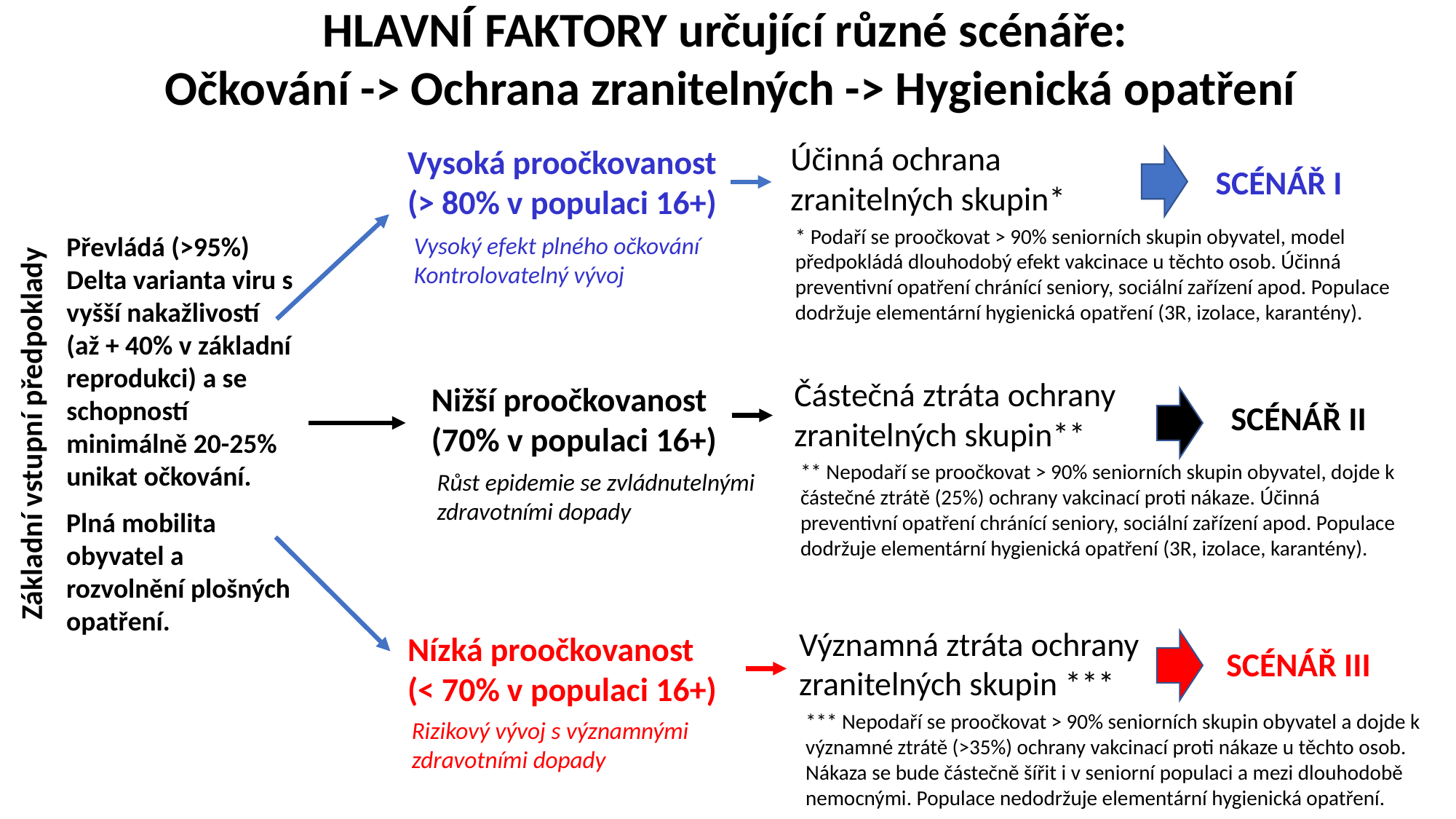

HLAVNÍ FAKTORY určující různé scénáře:
Očkování -> Ochrana zranitelných -> Hygienická opatření
Účinná ochrana zranitelných skupin*
Vysoká proočkovanost (> 80% v populaci 16+)

SCÉNÁŘ I
* Podaří se proočkovat > 90% seniorních skupin obyvatel, model předpokládá dlouhodobý efekt vakcinace u těchto osob. Účinná preventivní opatření chránící seniory, sociální zařízení apod. Populace dodržuje elementární hygienická opatření (3R, izolace, karantény).
Převládá (>95%) Delta varianta viru s vyšší nakažlivostí
(až + 40% v základní reprodukci) a se schopností minimálně 20-25% unikat očkování.
Vysoký efekt plného očkování
Kontrolovatelný vývoj
Částečná ztráta ochrany zranitelných skupin**
Nižší proočkovanost (70% v populaci 16+)

SCÉNÁŘ II
Základní vstupní předpoklady
** Nepodaří se proočkovat > 90% seniorních skupin obyvatel, dojde k částečné ztrátě (25%) ochrany vakcinací proti nákaze. Účinná preventivní opatření chránící seniory, sociální zařízení apod. Populace dodržuje elementární hygienická opatření (3R, izolace, karantény).
Růst epidemie se zvládnutelnými
zdravotními dopady
Plná mobilita obyvatel a  rozvolnění plošných opatření.
Významná ztráta ochrany zranitelných skupin ***
Nízká proočkovanost (< 70% v populaci 16+)

SCÉNÁŘ III
*** Nepodaří se proočkovat > 90% seniorních skupin obyvatel a dojde k významné ztrátě (>35%) ochrany vakcinací proti nákaze u těchto osob. Nákaza se bude částečně šířit i v seniorní populaci a mezi dlouhodobě nemocnými. Populace nedodržuje elementární hygienická opatření.
Rizikový vývoj s významnými zdravotními dopady